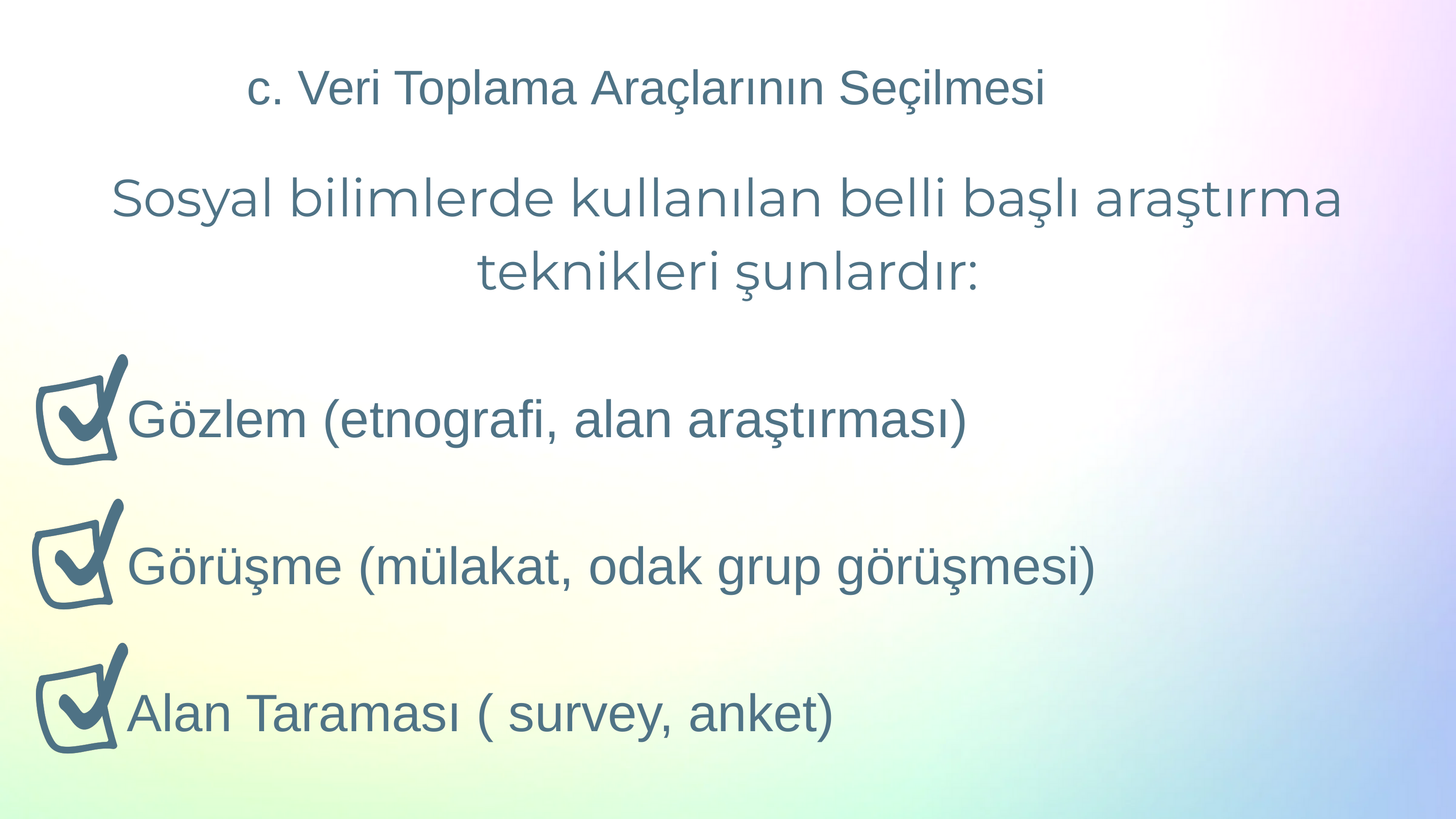

c. Veri Toplama Araçlarının Seçilmesi
Sosyal bilimlerde kullanılan belli başlı araştırma teknikleri şunlardır:

       Gözlem (etnografi, alan araştırması)

       Görüşme (mülakat, odak grup görüşmesi)

       Alan Taraması ( survey, anket)